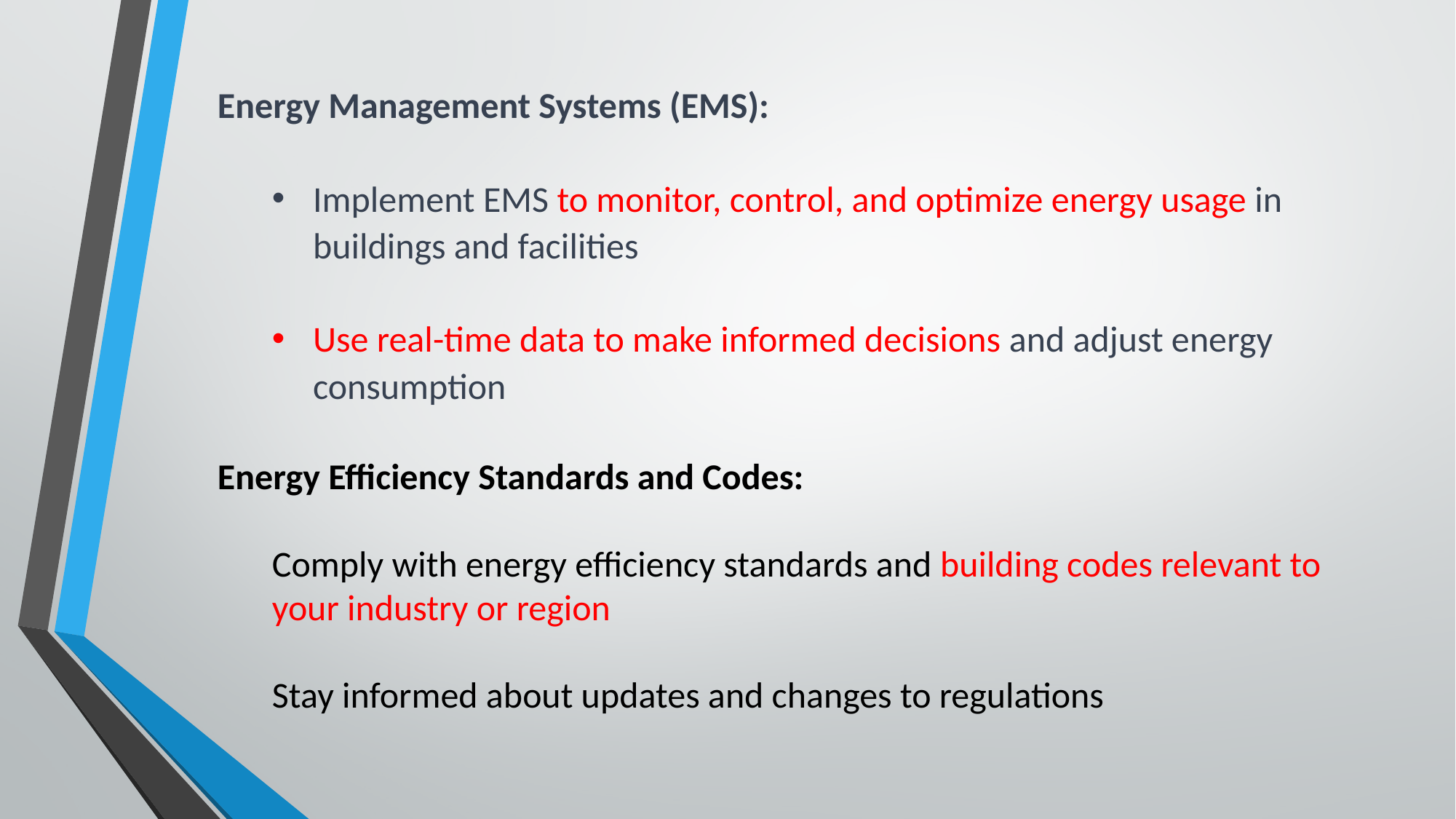

Energy Management Systems (EMS):

Implement EMS to monitor, control, and optimize energy usage in buildings and facilities

Use real-time data to make informed decisions and adjust energy consumption

Energy Efficiency Standards and Codes:

Comply with energy efficiency standards and building codes relevant to your industry or region

Stay informed about updates and changes to regulations